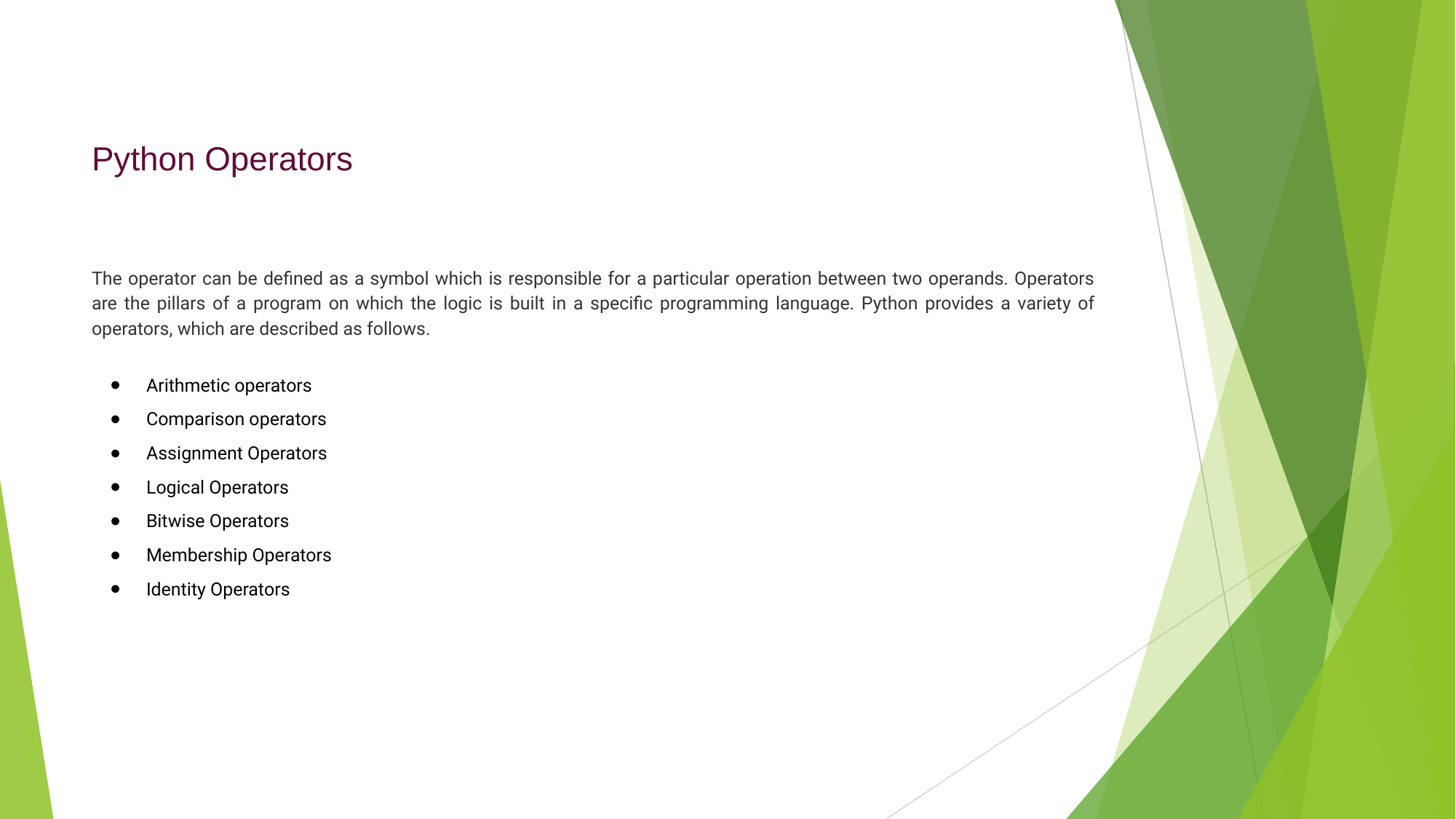

# Python Operators
The operator can be defined as a symbol which is responsible for a particular operation between two operands. Operators are the pillars of a program on which the logic is built in a specific programming language. Python provides a variety of operators, which are described as follows.
Arithmetic operators
Comparison operators
Assignment Operators
Logical Operators
Bitwise Operators
Membership Operators
Identity Operators